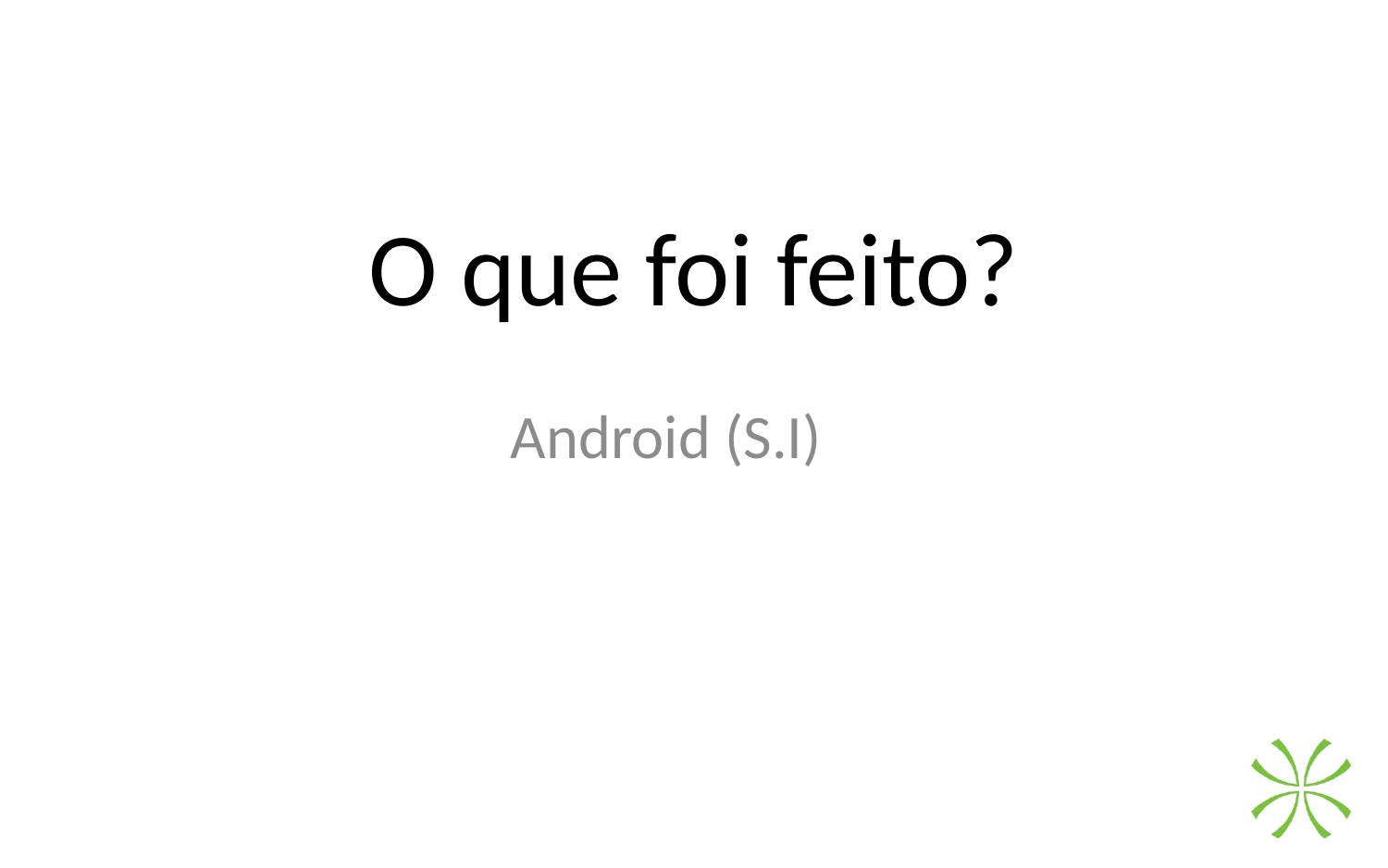

# O que foi feito?
Android (S.I)